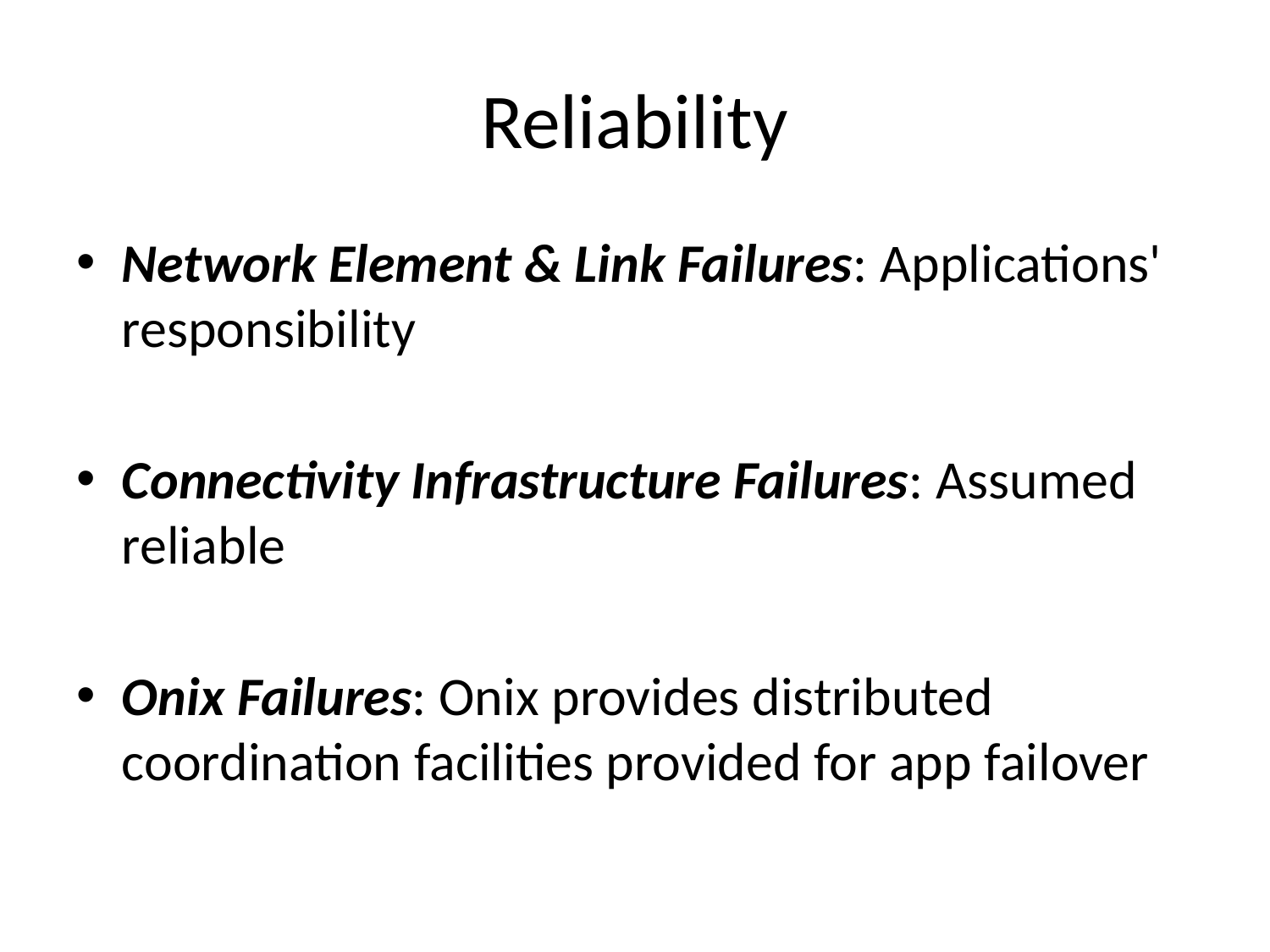

# Reliability
Network Element & Link Failures: Applications' responsibility

Connectivity Infrastructure Failures: Assumed reliable

Onix Failures: Onix provides distributed coordination facilities provided for app failover

38